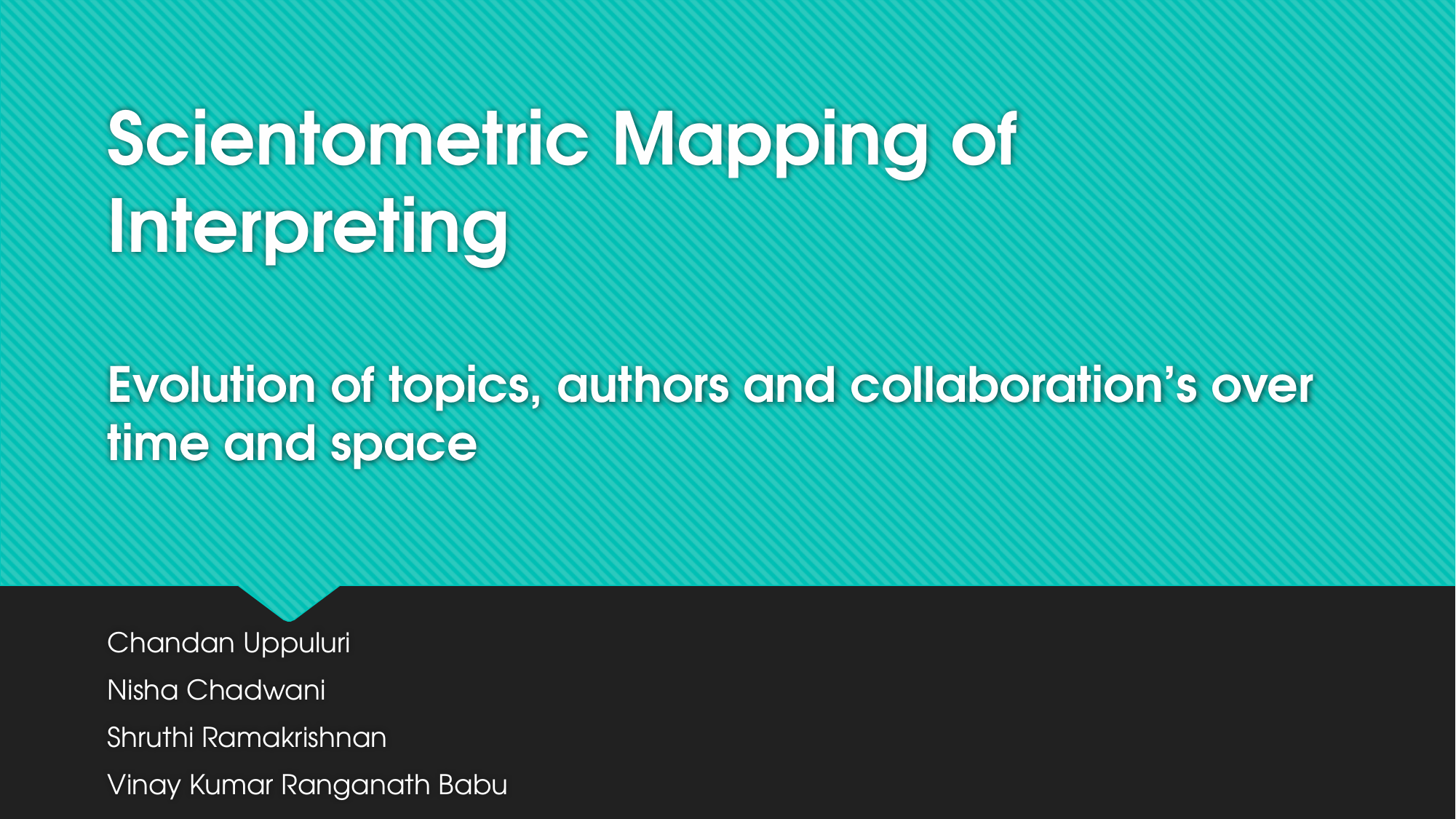

# Scientometric Mapping of Interpreting Evolution of topics, authors and collaboration’s over time and space
Chandan Uppuluri
Nisha Chadwani
Shruthi Ramakrishnan
Vinay Kumar Ranganath Babu